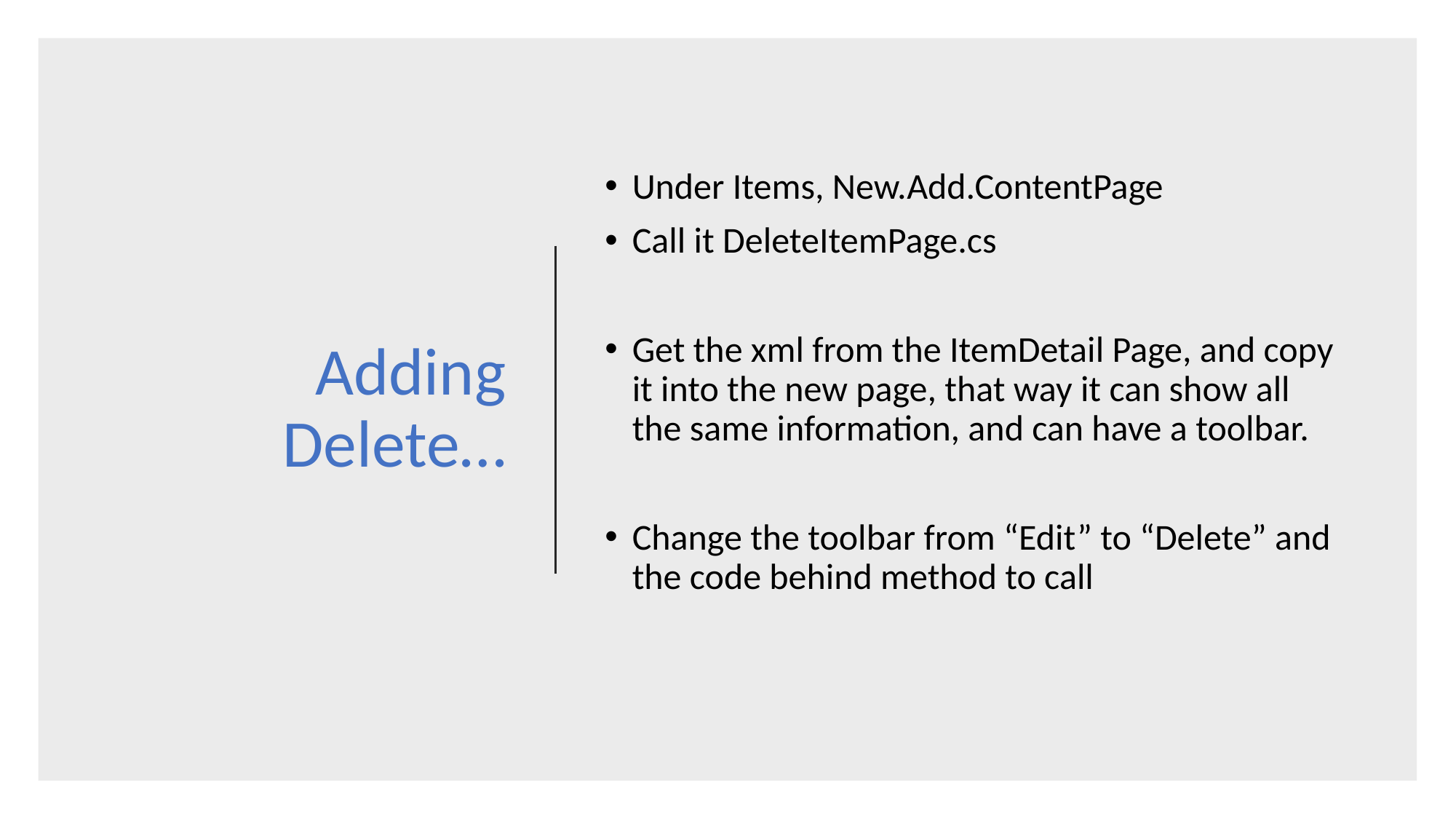

# Adding Delete…
Under Items, New.Add.ContentPage
Call it DeleteItemPage.cs

Get the xml from the ItemDetail Page, and copy it into the new page, that way it can show all the same information, and can have a toolbar.

Change the toolbar from “Edit” to “Delete” and the code behind method to call